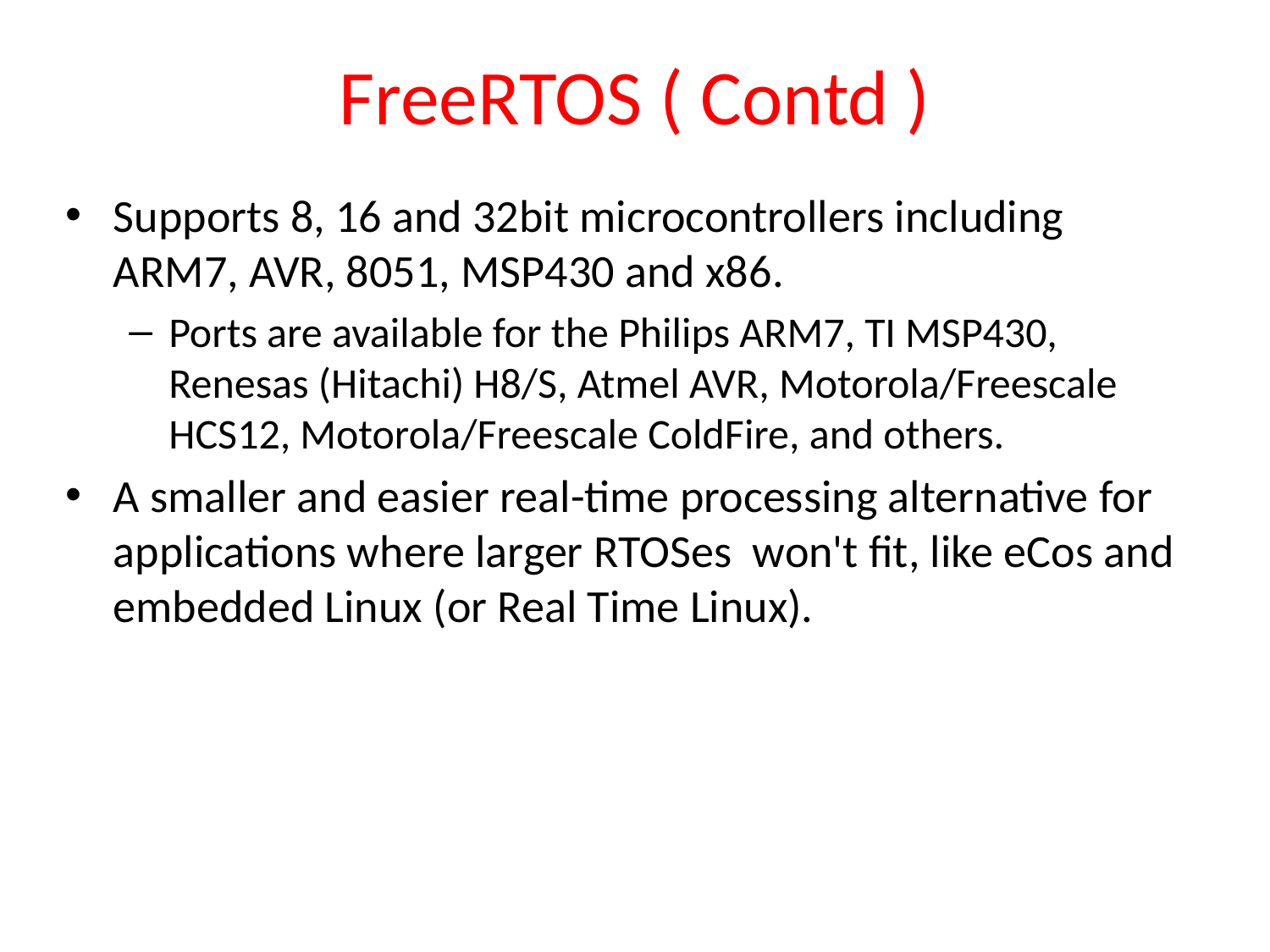

# FreeRTOS ( Contd )
Supports 8, 16 and 32bit microcontrollers including ARM7, AVR, 8051, MSP430 and x86.
Ports are available for the Philips ARM7, TI MSP430, Renesas (Hitachi) H8/S, Atmel AVR, Motorola/Freescale HCS12, Motorola/Freescale ColdFire, and others.
A smaller and easier real-time processing alternative for applications where larger RTOSes  won't fit, like eCos and embedded Linux (or Real Time Linux).